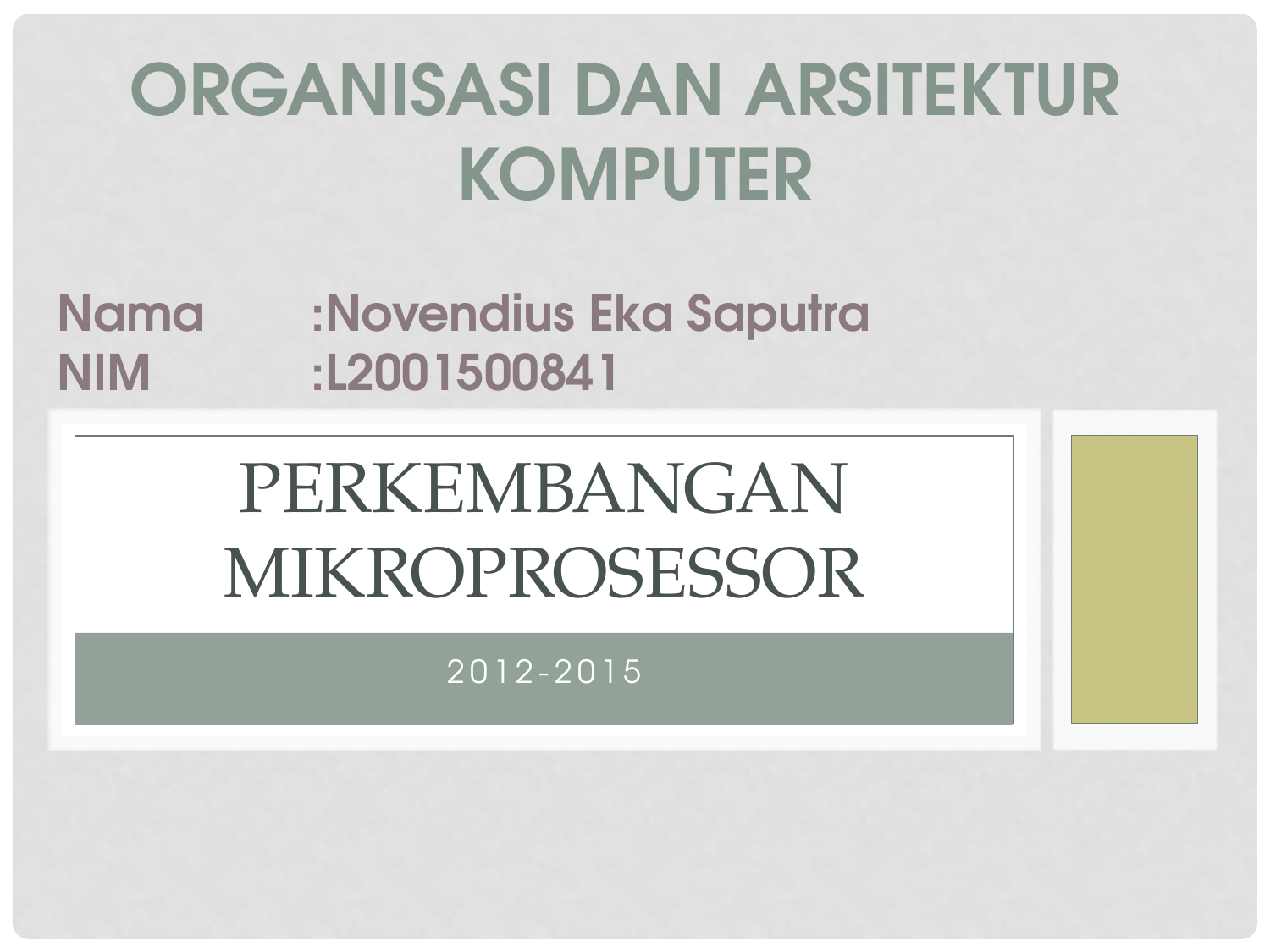

Organisasi dan Arsitektur
Komputer
Nama	:Novendius Eka Saputra
NIM		:L2001500841
# Perkembangan mikroprosessor
2012-2015